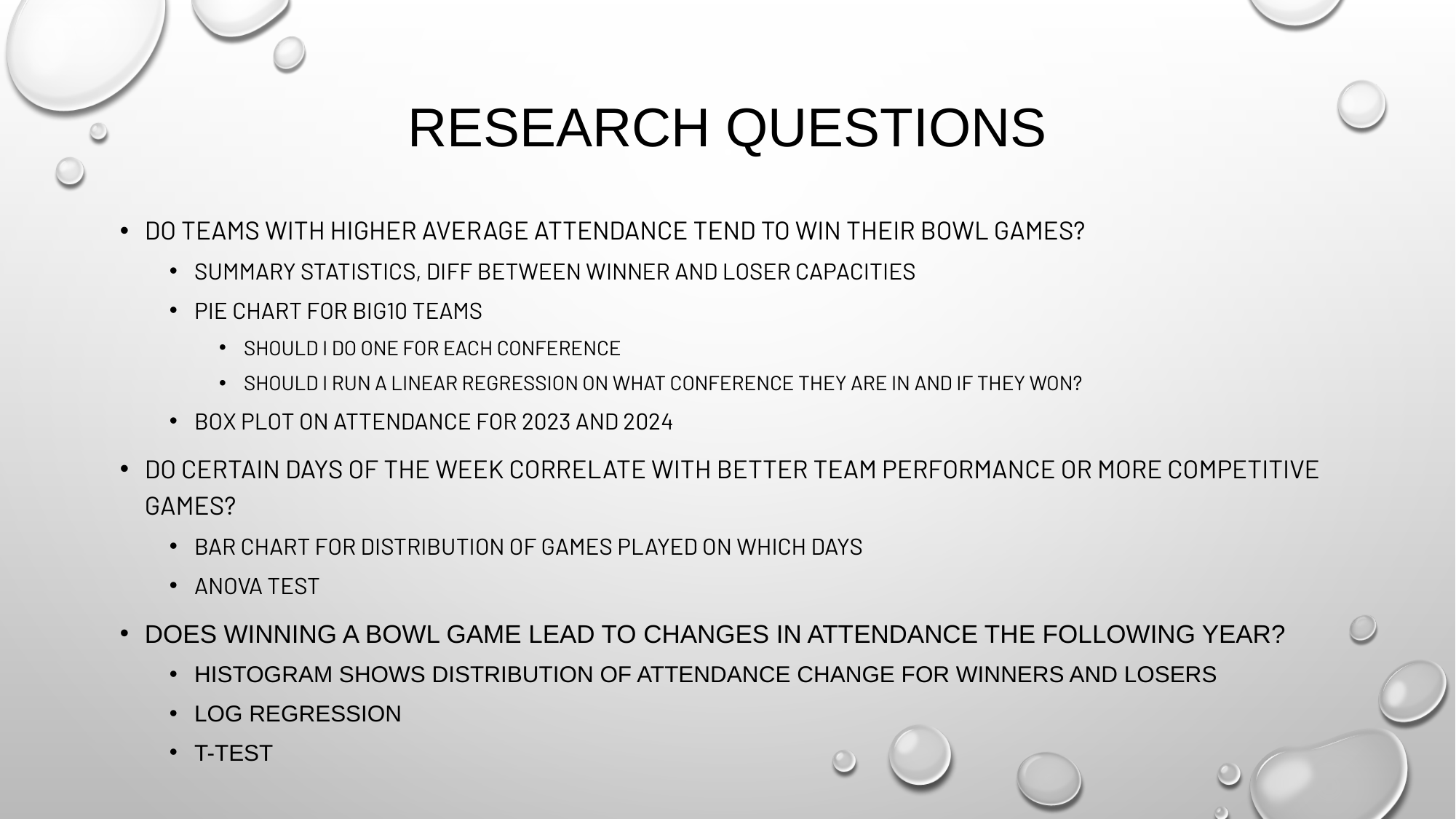

# Research Questions
Do teams with higher average attendance tend to win their bowl games?
Summary statistics, diff between winner and loser capacities
Pie chart for big10 teams
Should I do one for each conference
Should I run a linear regression on what conference they are in and if they won?
Box plot on attendance for 2023 and 2024
Do certain days of the week correlate with better team performance or more competitive games?
Bar chart for distribution of games played on which days
ANOVA test
Does winning a bowl game lead to changes in attendance the following year?
Histogram shows distribution of attendance change for winners and losers
Log regression
T-test